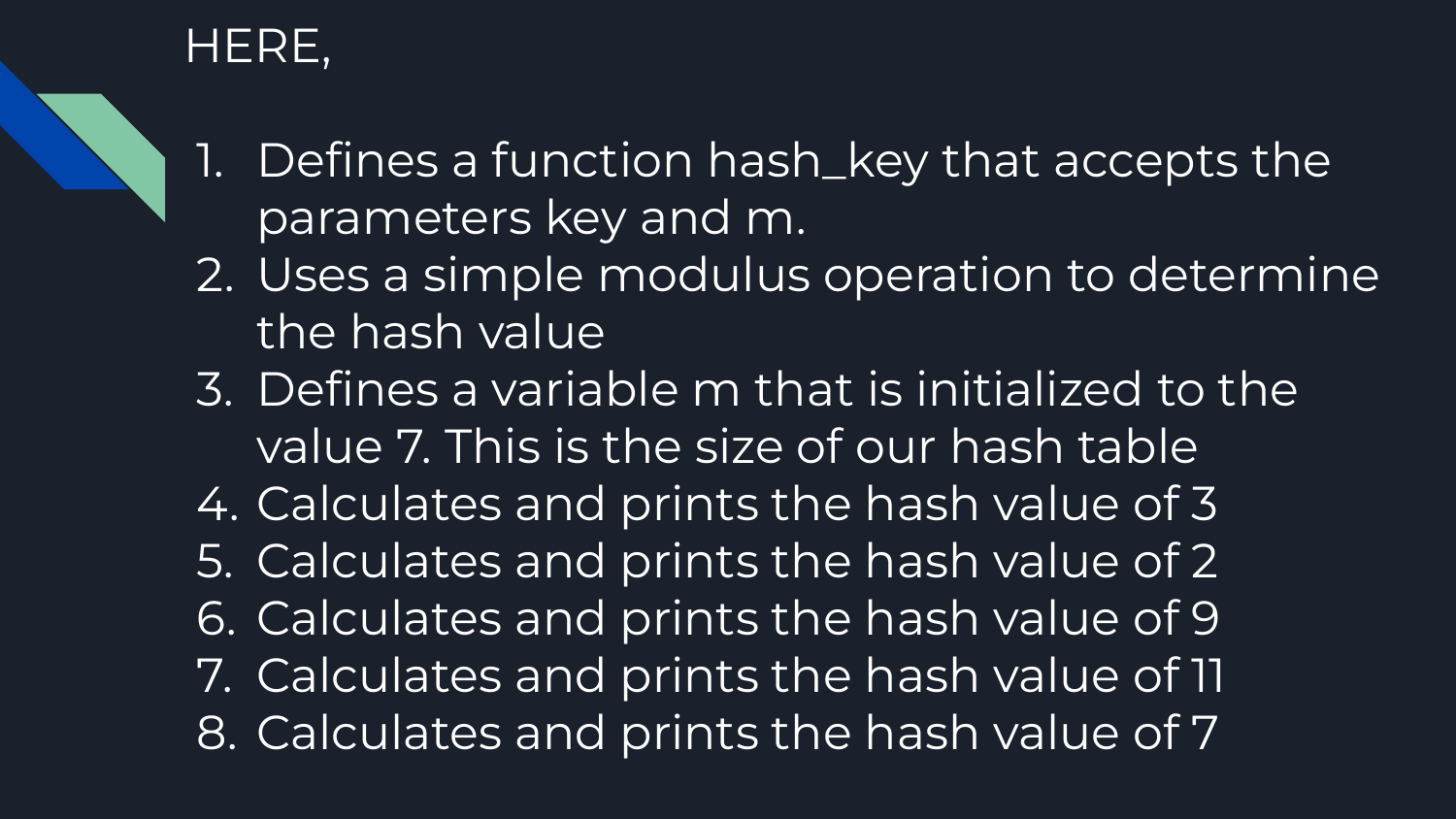

# HERE,

Defines a function hash_key that accepts the parameters key and m.
Uses a simple modulus operation to determine the hash value
Defines a variable m that is initialized to the value 7. This is the size of our hash table
Calculates and prints the hash value of 3
Calculates and prints the hash value of 2
Calculates and prints the hash value of 9
Calculates and prints the hash value of 11
Calculates and prints the hash value of 7